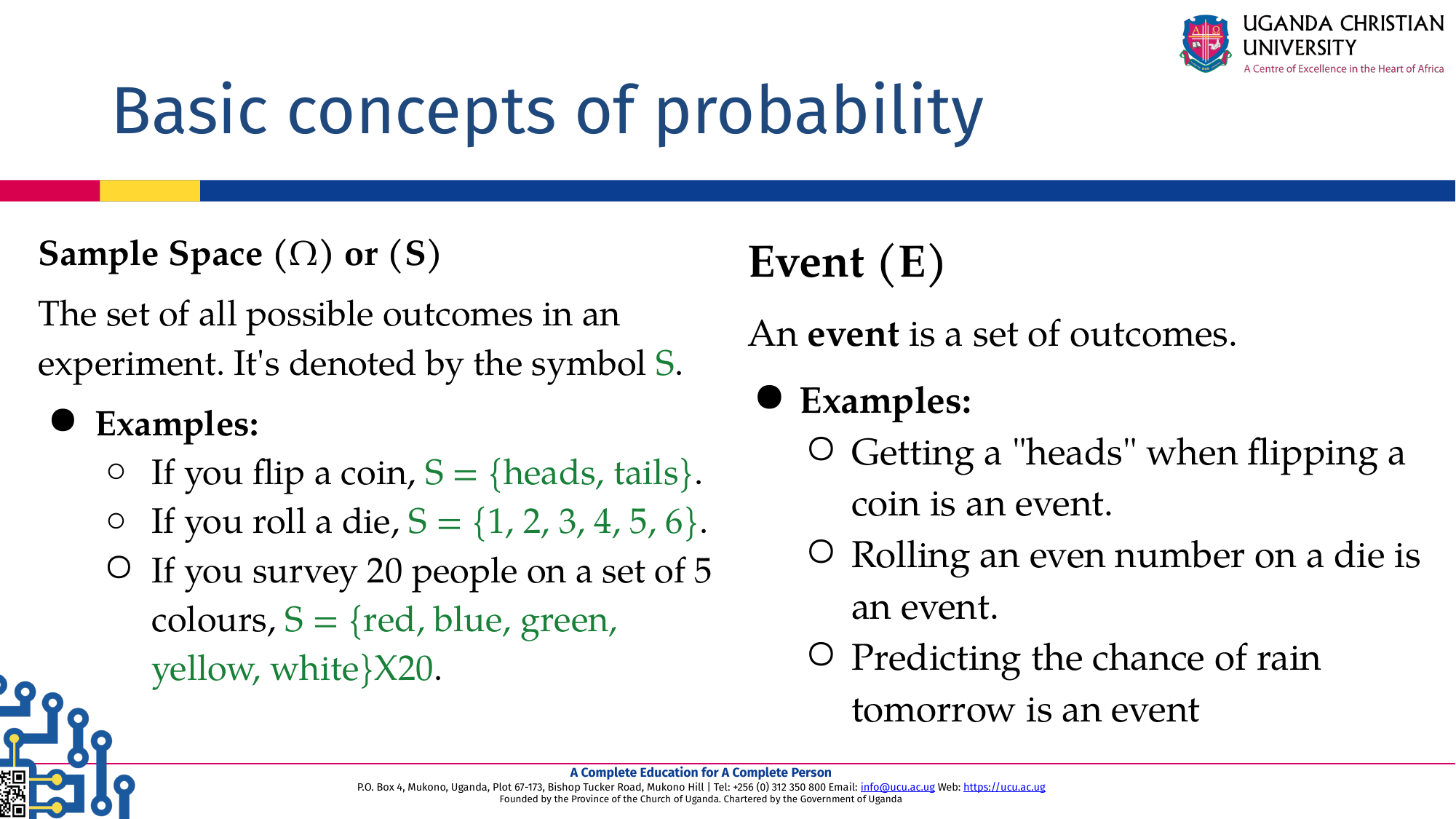

# Basic concepts of probability
Sample Space (Ω) or (S)
The set of all possible outcomes in an experiment. It's denoted by the symbol S.
Examples:
If you flip a coin, S = {heads, tails}.
If you roll a die, S = {1, 2, 3, 4, 5, 6}.
If you survey 20 people on a set of 5 colours, S = {red, blue, green, yellow, white}X20.
Event (E)
An event is a set of outcomes.
Examples:
Getting a "heads" when flipping a coin is an event.
Rolling an even number on a die is an event.
Predicting the chance of rain tomorrow is an event